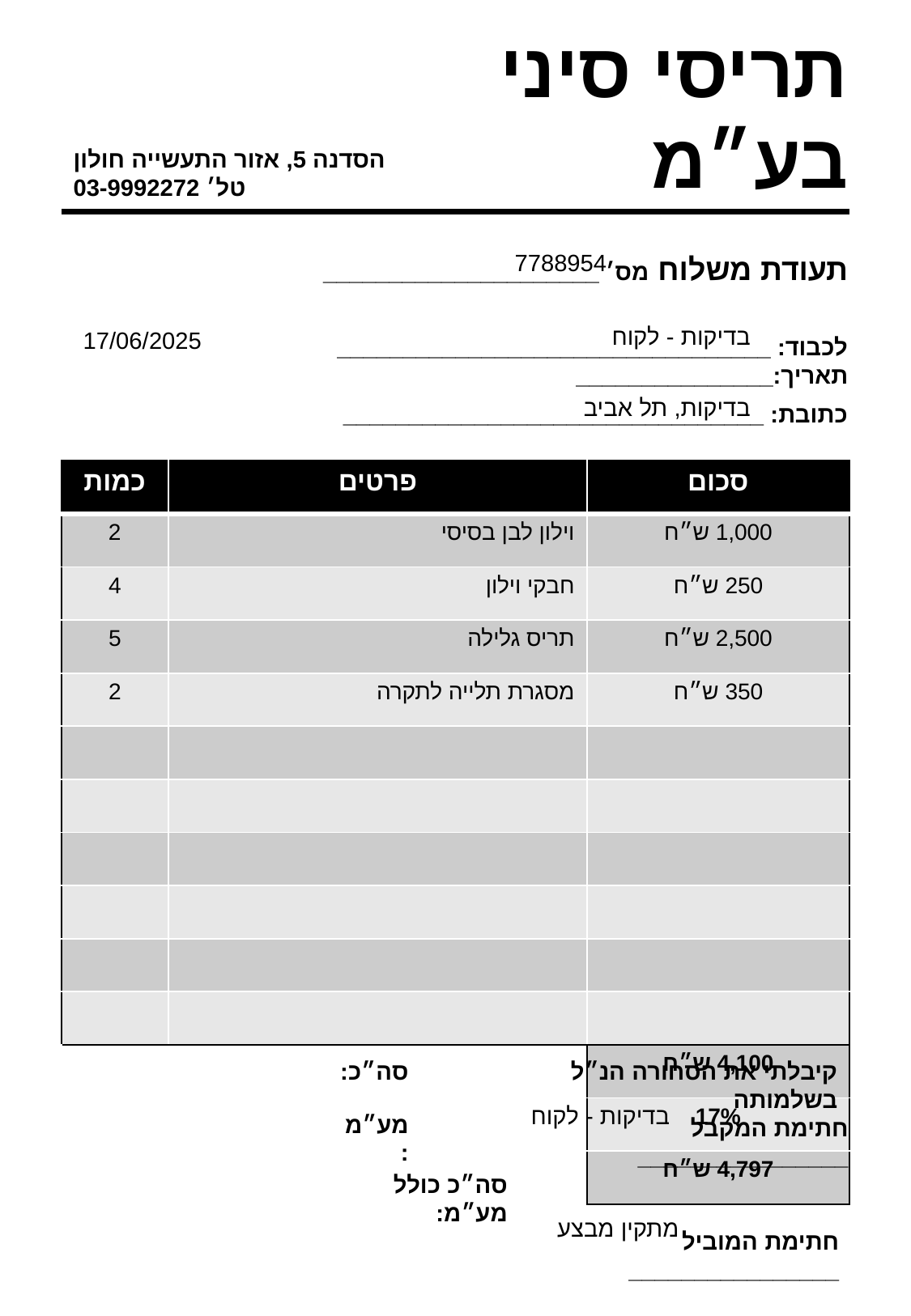

תריסי סיני
בע״מ
הסדנה 5, אזור התעשייה חולון
טל׳ 03-9992272
7788954
תעודת משלוח מס׳ _____________________
בדיקות - לקוח
17/06/2025
לכבוד: _________________________________		תאריך:_______________
בדיקות, תל אביב
כתובת: ________________________________
| כמות | פרטים | סכום |
| --- | --- | --- |
| 2 | וילון לבן בסיסי | 1,000 ש״ח |
| 4 | חבקי וילון | 250 ש״ח |
| 5 | תריס גלילה | 2,500 ש״ח |
| 2 | מסגרת תלייה לתקרה | 350 ש״ח |
|  |  |  |
|  |  |  |
|  |  |  |
|  |  |  |
|  |  |  |
|  |  |  |
|  |  | 4,100 ש״ח |
|  |  | 17% |
|  |  | 4,797 ש״ח |
סה״כ:
קיבלתי את הסחורה הנ״ל בשלמותה
בדיקות - לקוח
מע״מ:
חתימת המקבל ________________
סה״כ כולל מע״מ:
מתקין מבצע
חתימת המוביל ________________